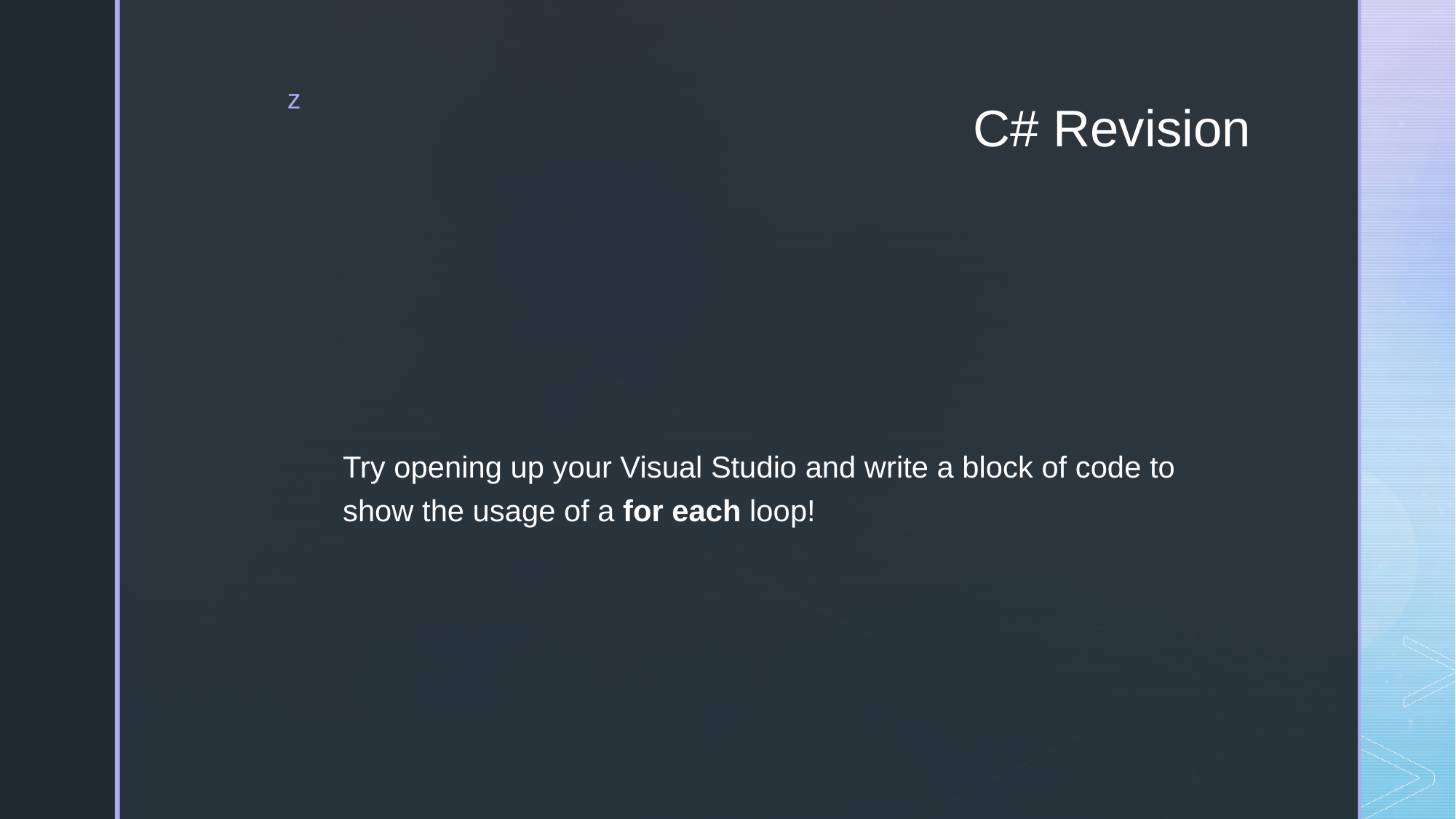

# C# Revision
Try opening up your Visual Studio and write a block of code to show the usage of a for each loop!